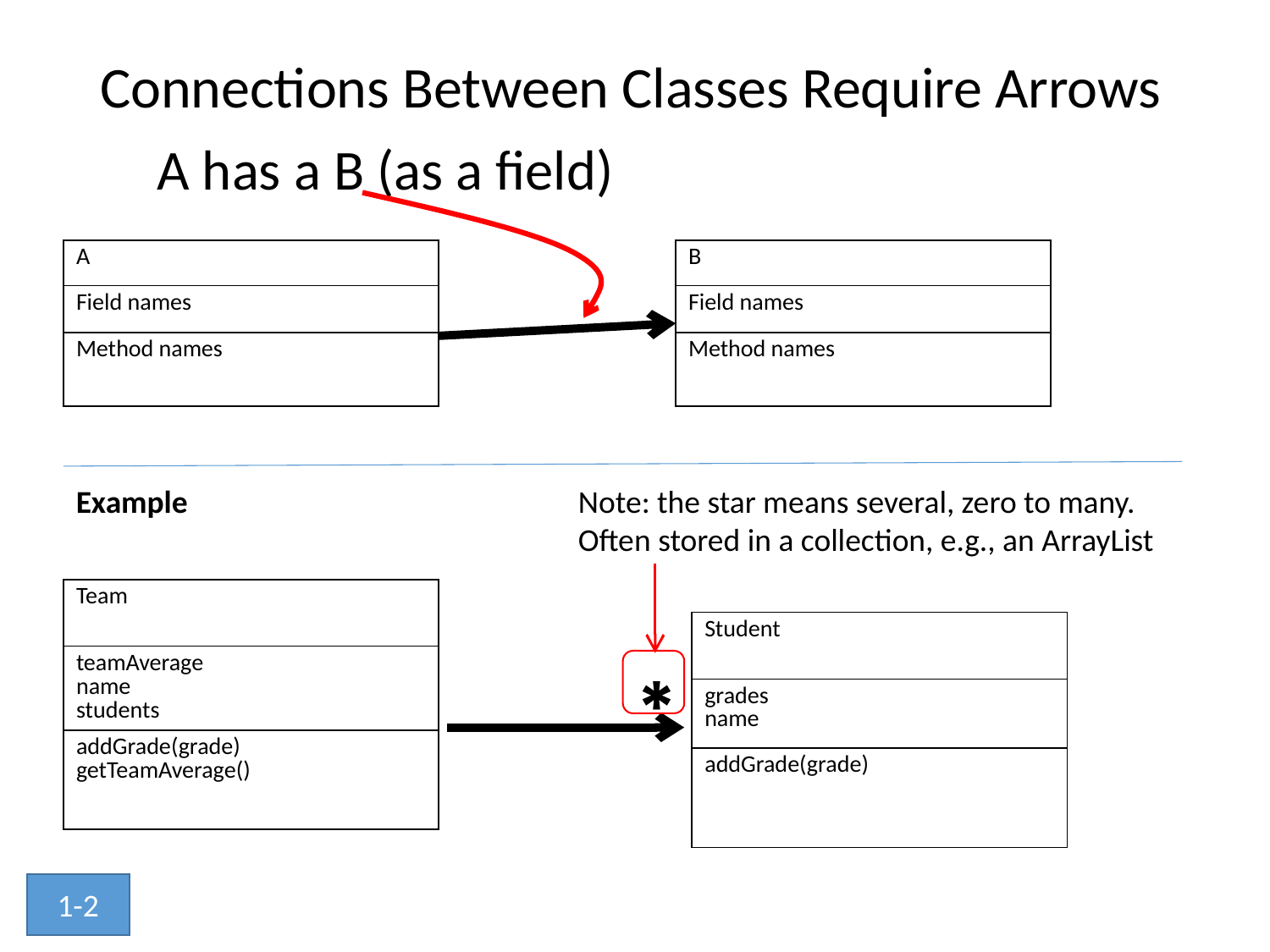

# Connections Between Classes Require Arrows
A has a B (as a field)

| A |
| --- |
| Field names |
| Method names |
| B |
| --- |
| Field names |
| Method names |
Example
Note: the star means several, zero to many. Often stored in a collection, e.g., an ArrayList
| Team |
| --- |
| teamAverage name students |
| addGrade(grade) getTeamAverage() |
| Student |
| --- |
| grades name |
| addGrade(grade) |
*

1-2